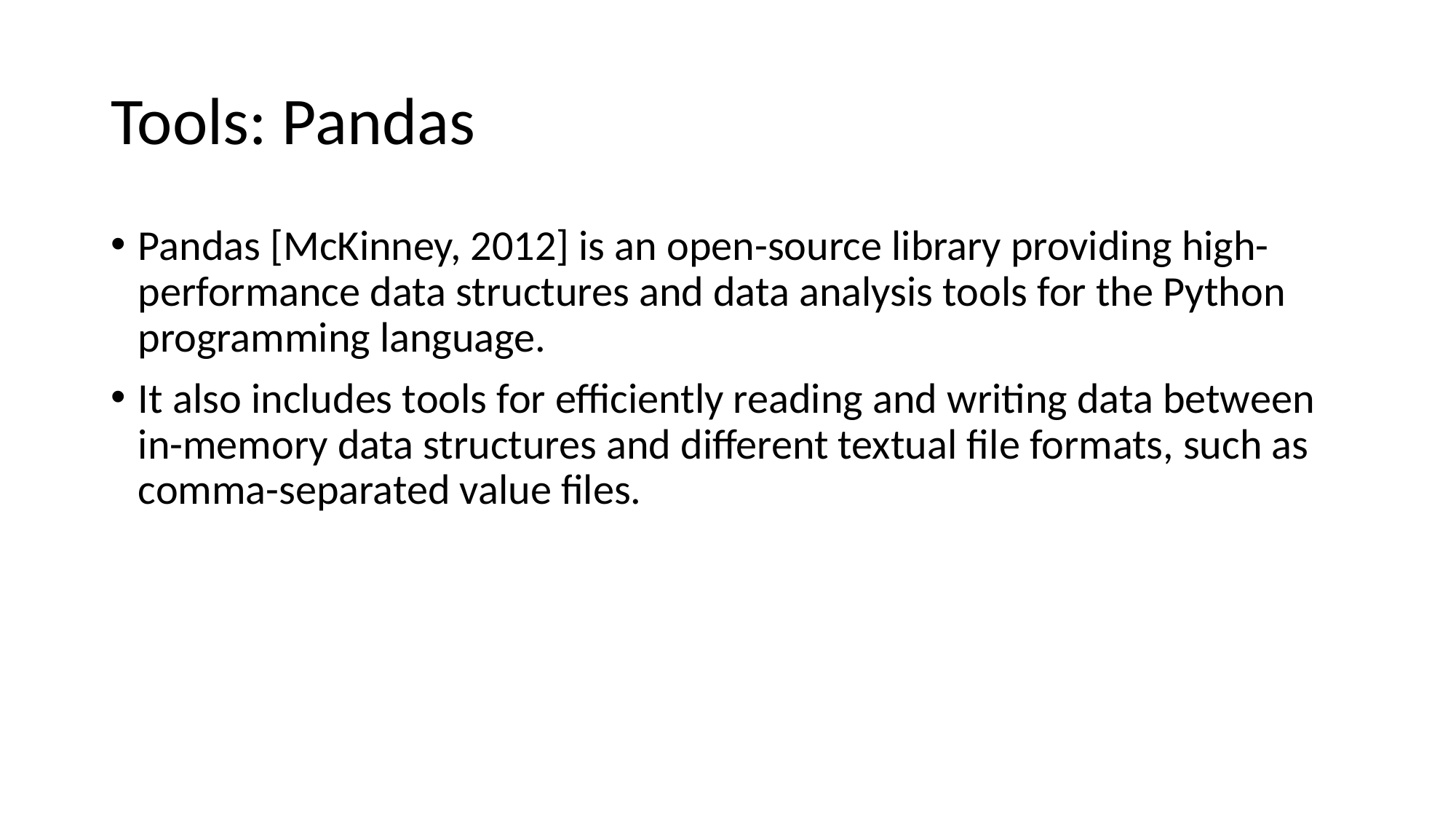

# Tools: Pandas
Pandas [McKinney, 2012] is an open-source library providing high-performance data structures and data analysis tools for the Python programming language.
It also includes tools for efficiently reading and writing data between in-memory data structures and different textual file formats, such as comma-separated value files.